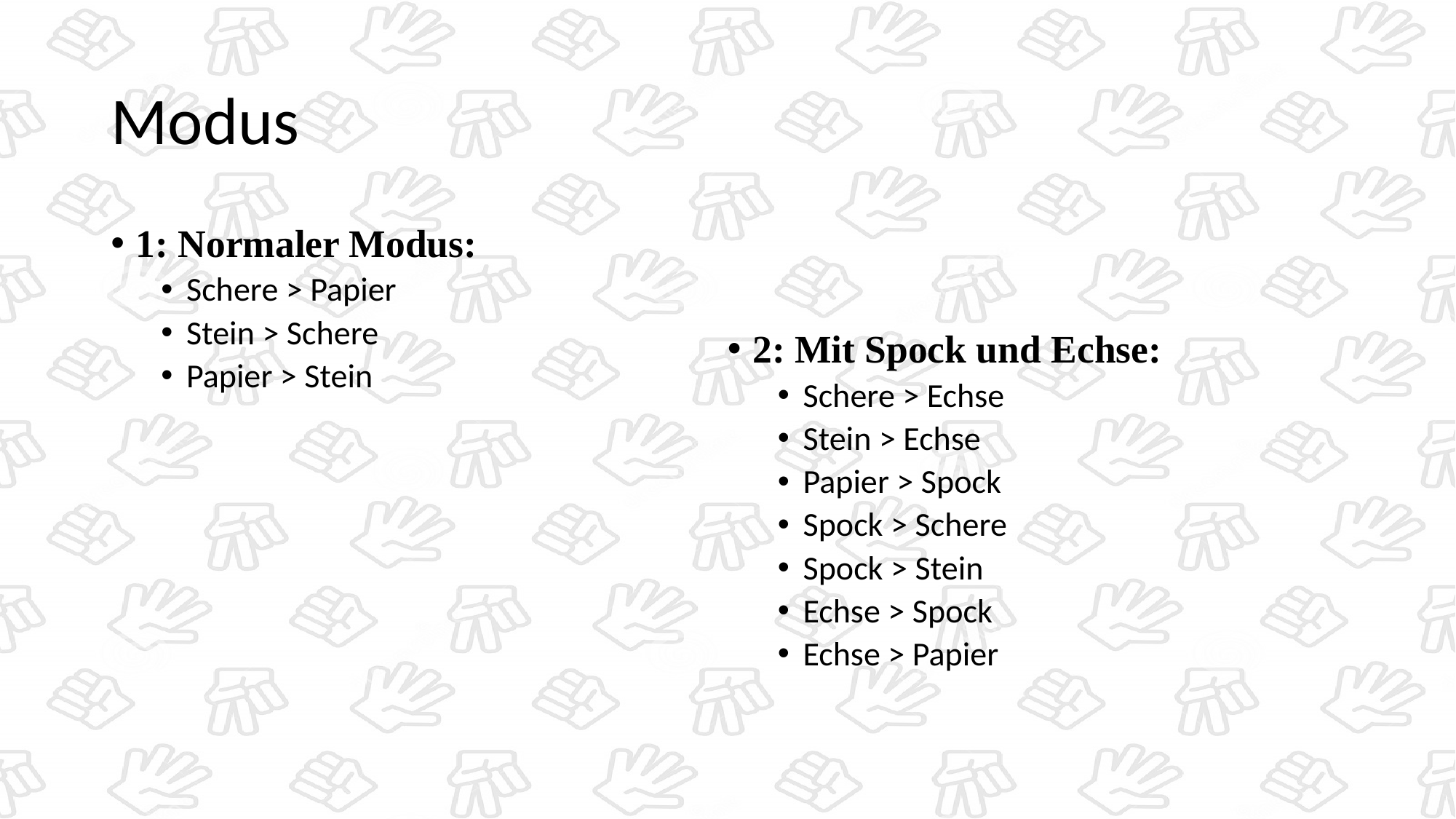

# Modus
1: Normaler Modus:
Schere > Papier
Stein > Schere
Papier > Stein

2: Mit Spock und Echse:
Schere > Echse
Stein > Echse
Papier > Spock
Spock > Schere
Spock > Stein
Echse > Spock
Echse > Papier